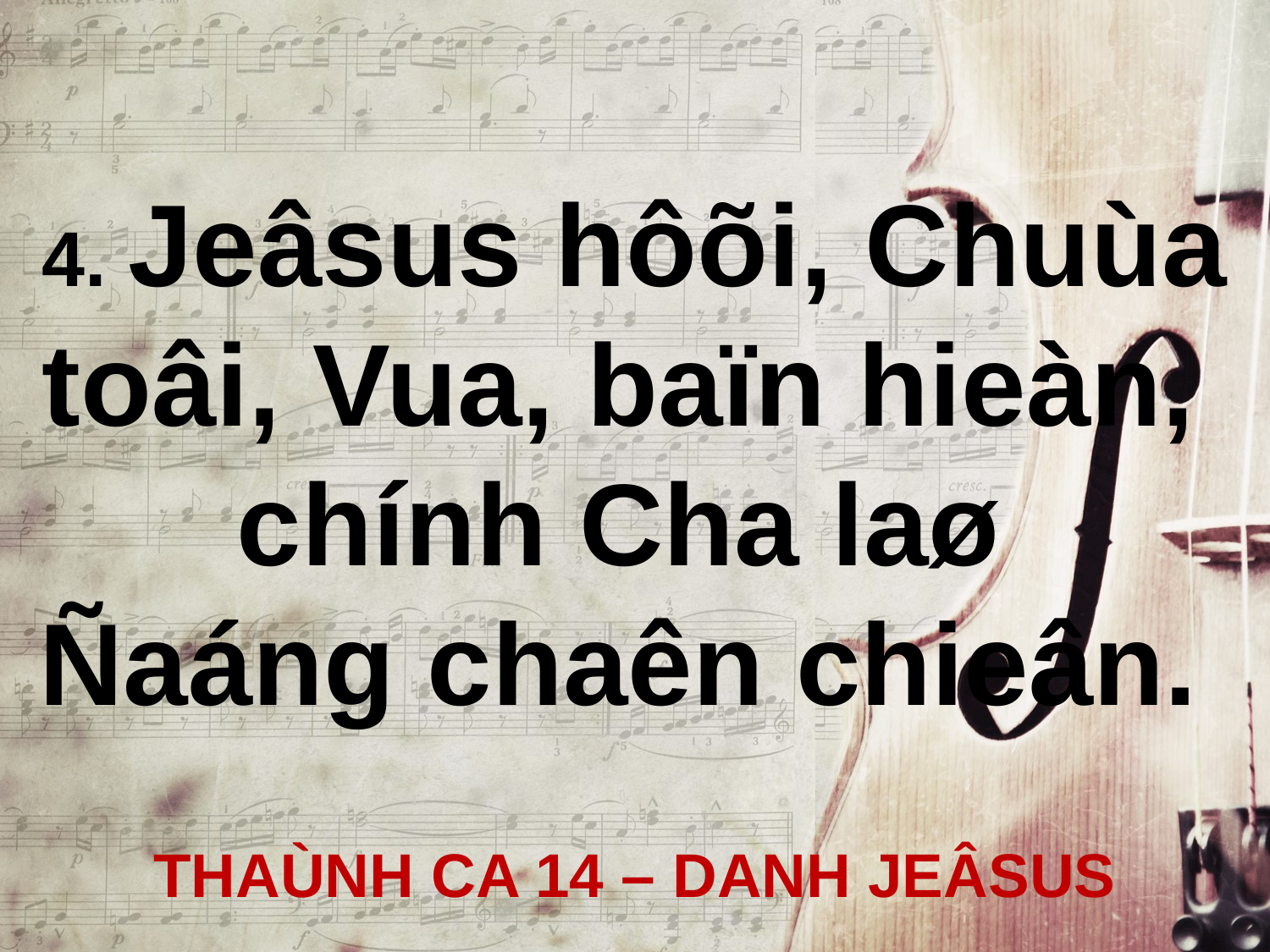

4. Jeâsus hôõi, Chuùa toâi, Vua, baïn hieàn,
chính Cha laø
Ñaáng chaên chieân.
THAÙNH CA 14 – DANH JEÂSUS